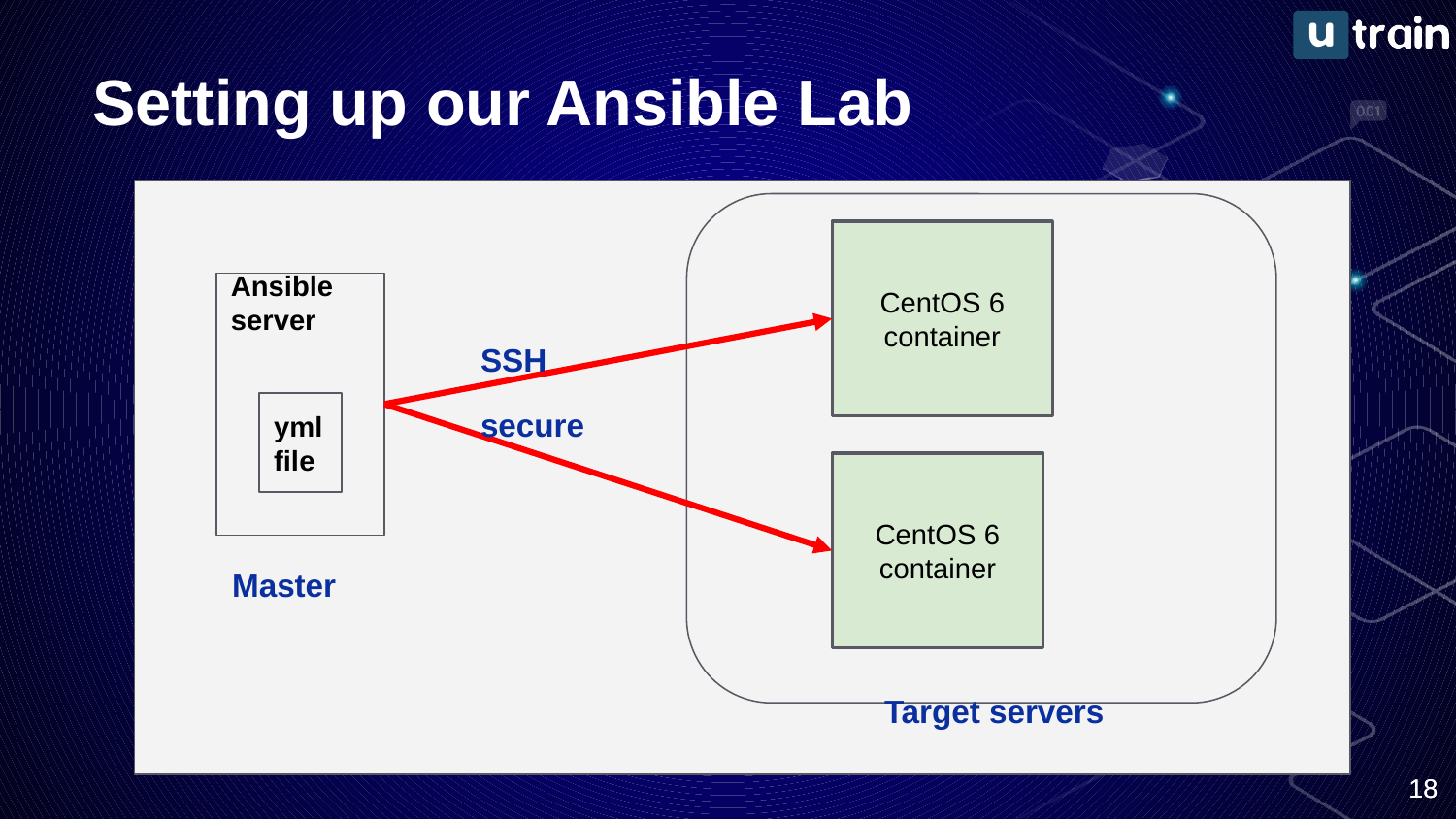

# Setting up our Ansible Lab

CentOS 6 container
Ansible server

SSH
secure
yml file
CentOS 6 container
Master
Target servers
18
18